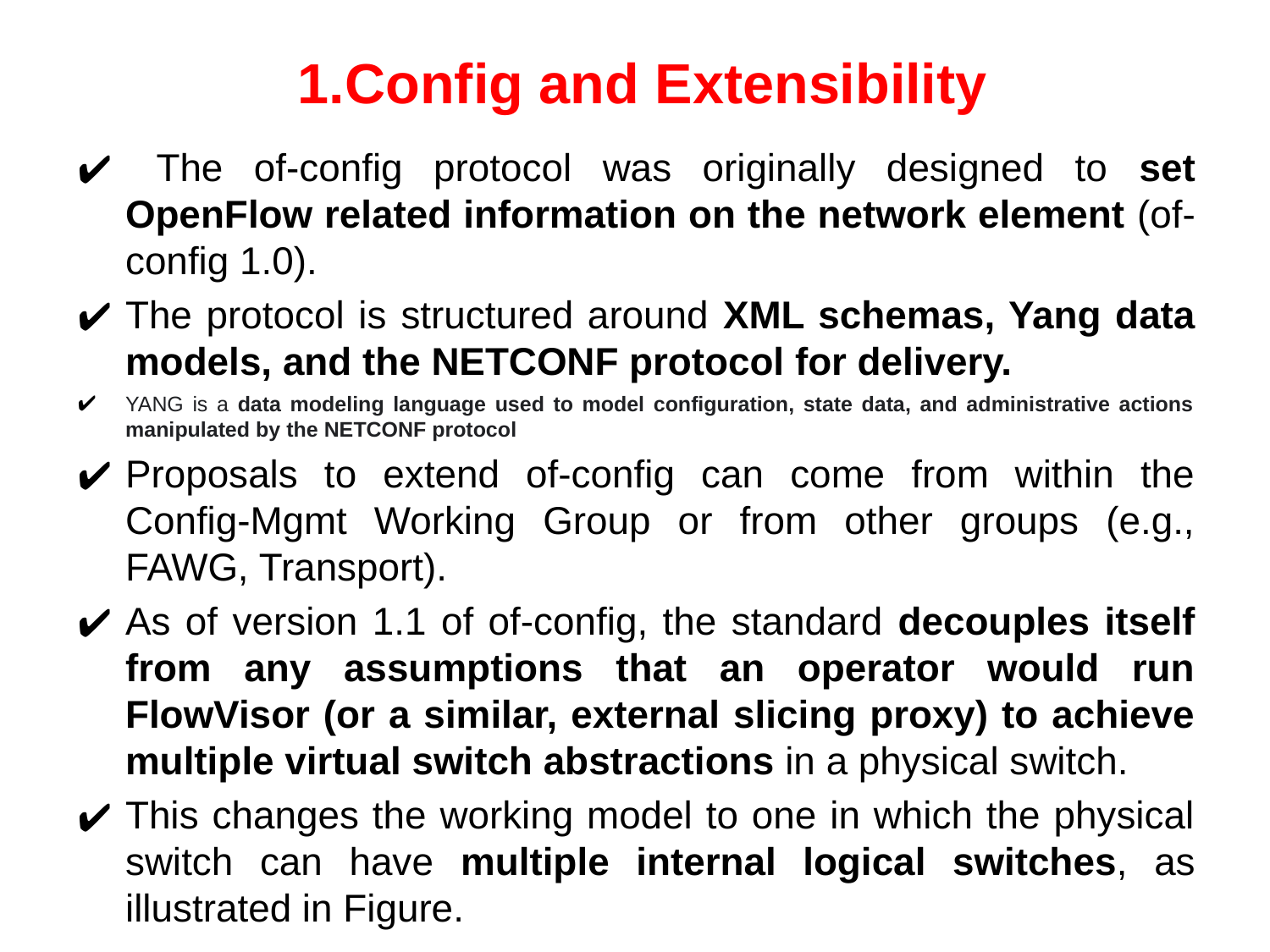

# 1.Config and Extensibility
 The of-config protocol was originally designed to set OpenFlow related information on the network element (of-config 1.0).
The protocol is structured around XML schemas, Yang data models, and the NETCONF protocol for delivery.
YANG is a data modeling language used to model configuration, state data, and administrative actions manipulated by the NETCONF protocol
Proposals to extend of-config can come from within the Config-Mgmt Working Group or from other groups (e.g., FAWG, Transport).
As of version 1.1 of of-config, the standard decouples itself from any assumptions that an operator would run FlowVisor (or a similar, external slicing proxy) to achieve multiple virtual switch abstractions in a physical switch.
This changes the working model to one in which the physical switch can have multiple internal logical switches, as illustrated in Figure.